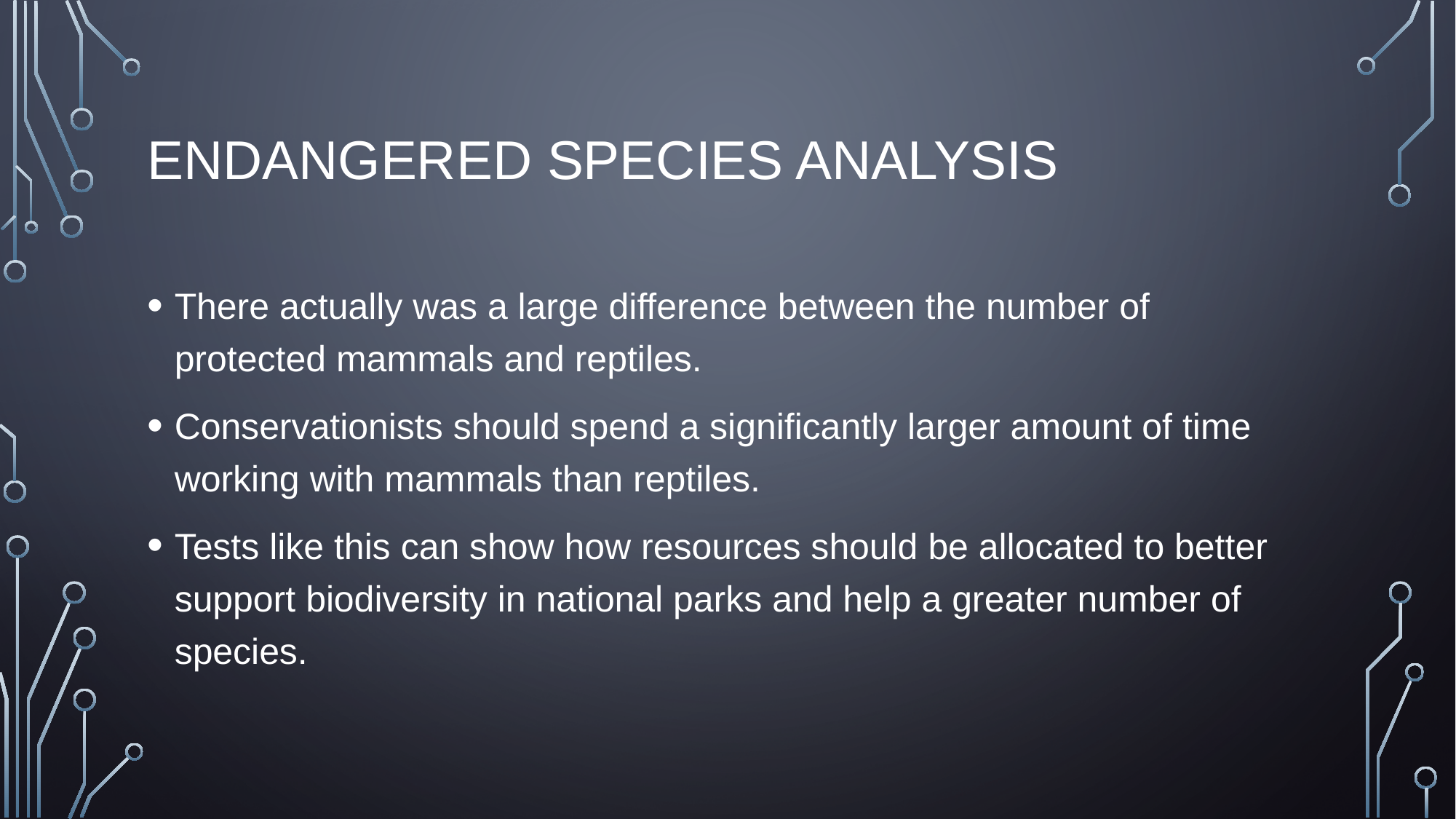

# Endangered species analysis
There actually was a large difference between the number of protected mammals and reptiles.
Conservationists should spend a significantly larger amount of time working with mammals than reptiles.
Tests like this can show how resources should be allocated to better support biodiversity in national parks and help a greater number of species.